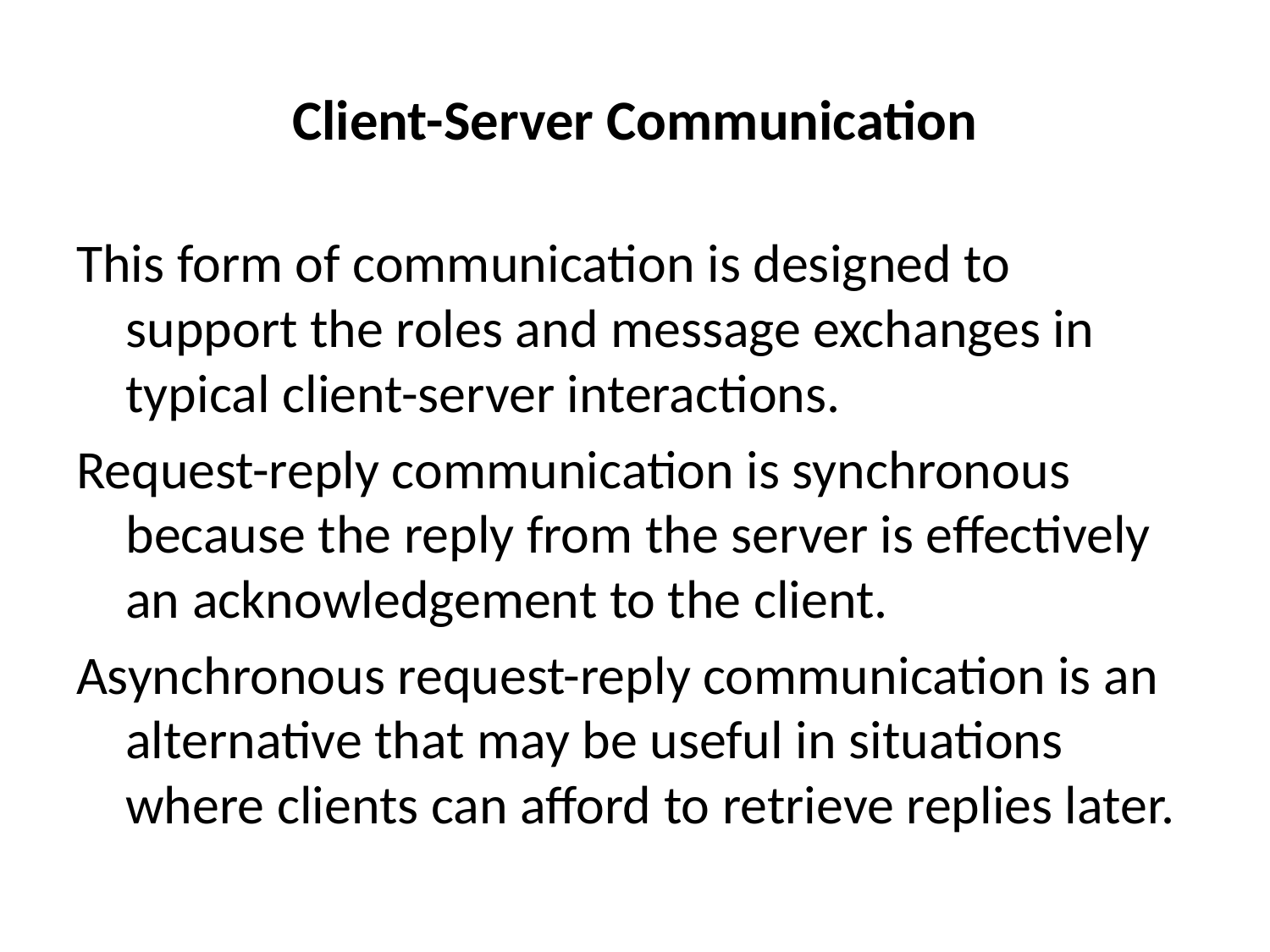

# Client-Server Communication
This form of communication is designed to support the roles and message exchanges in typical client-server interactions.
Request-reply communication is synchronous because the reply from the server is effectively an acknowledgement to the client.
Asynchronous request-reply communication is an alternative that may be useful in situations where clients can afford to retrieve replies later.